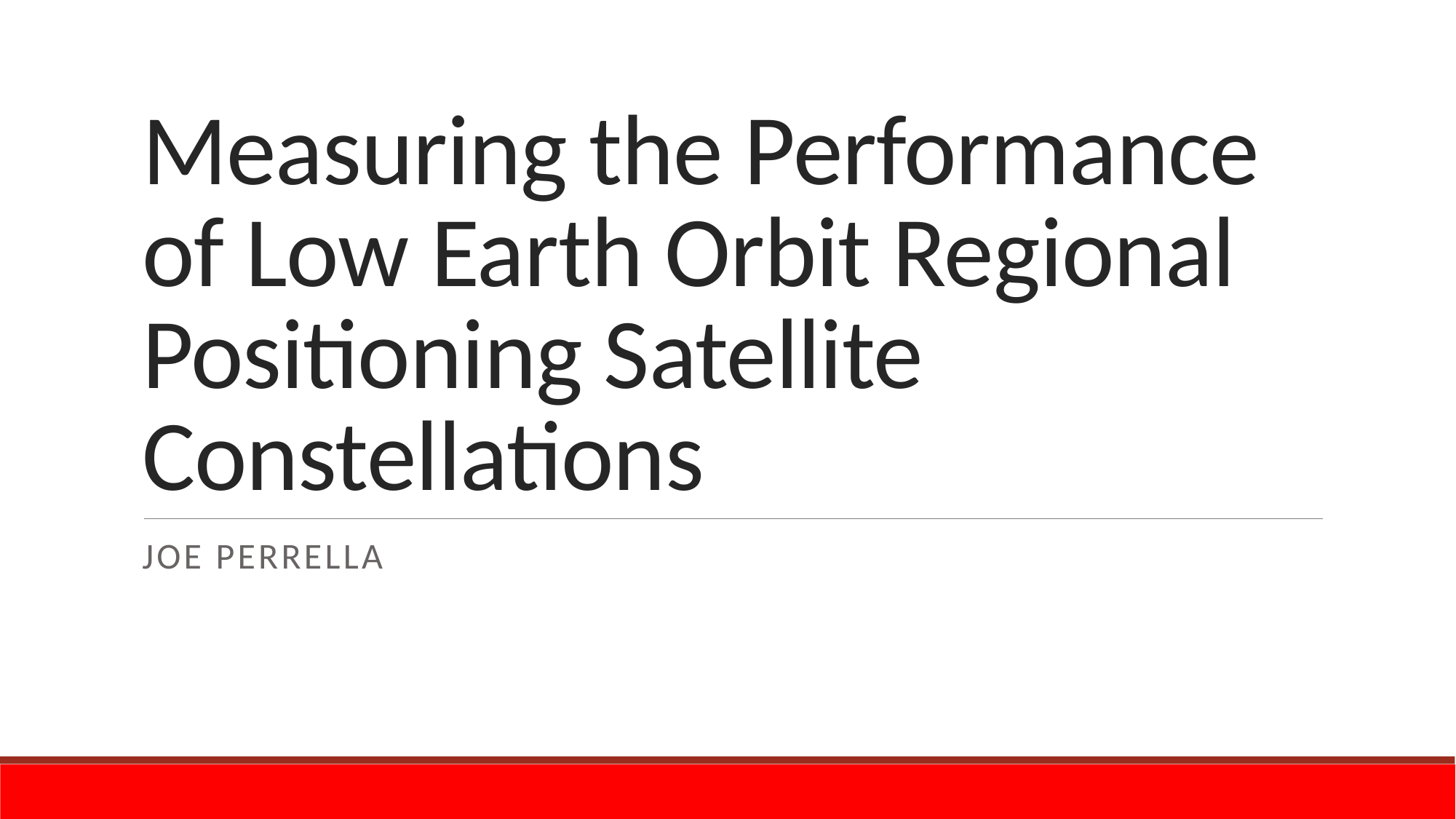

# Measuring the Performance of Low Earth Orbit Regional Positioning Satellite Constellations
Joe Perrella